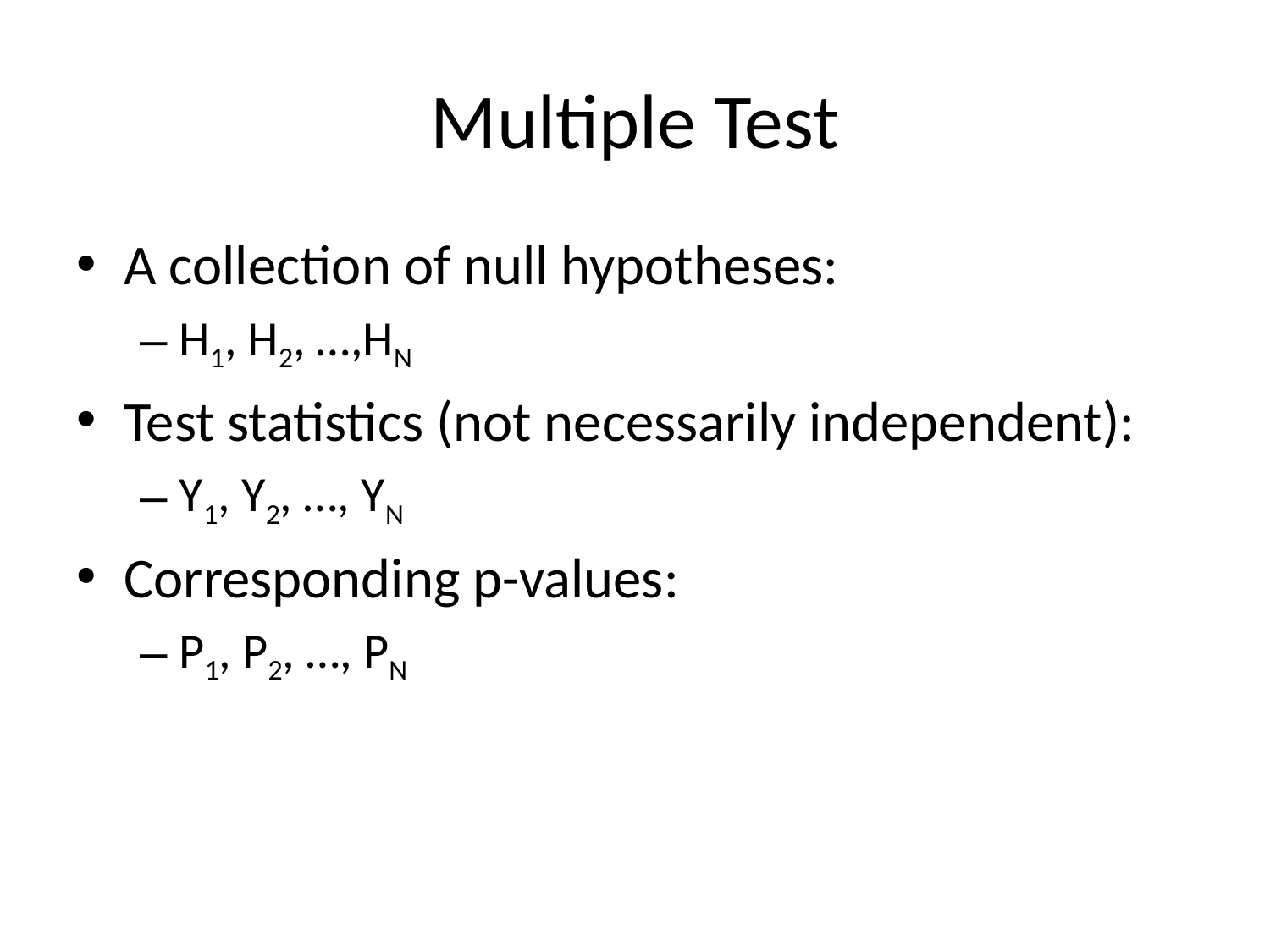

# Multiple Test
A collection of null hypotheses:
H1, H2, …,HN
Test statistics (not necessarily independent):
Y1, Y2, …, YN
Corresponding p-values:
P1, P2, …, PN